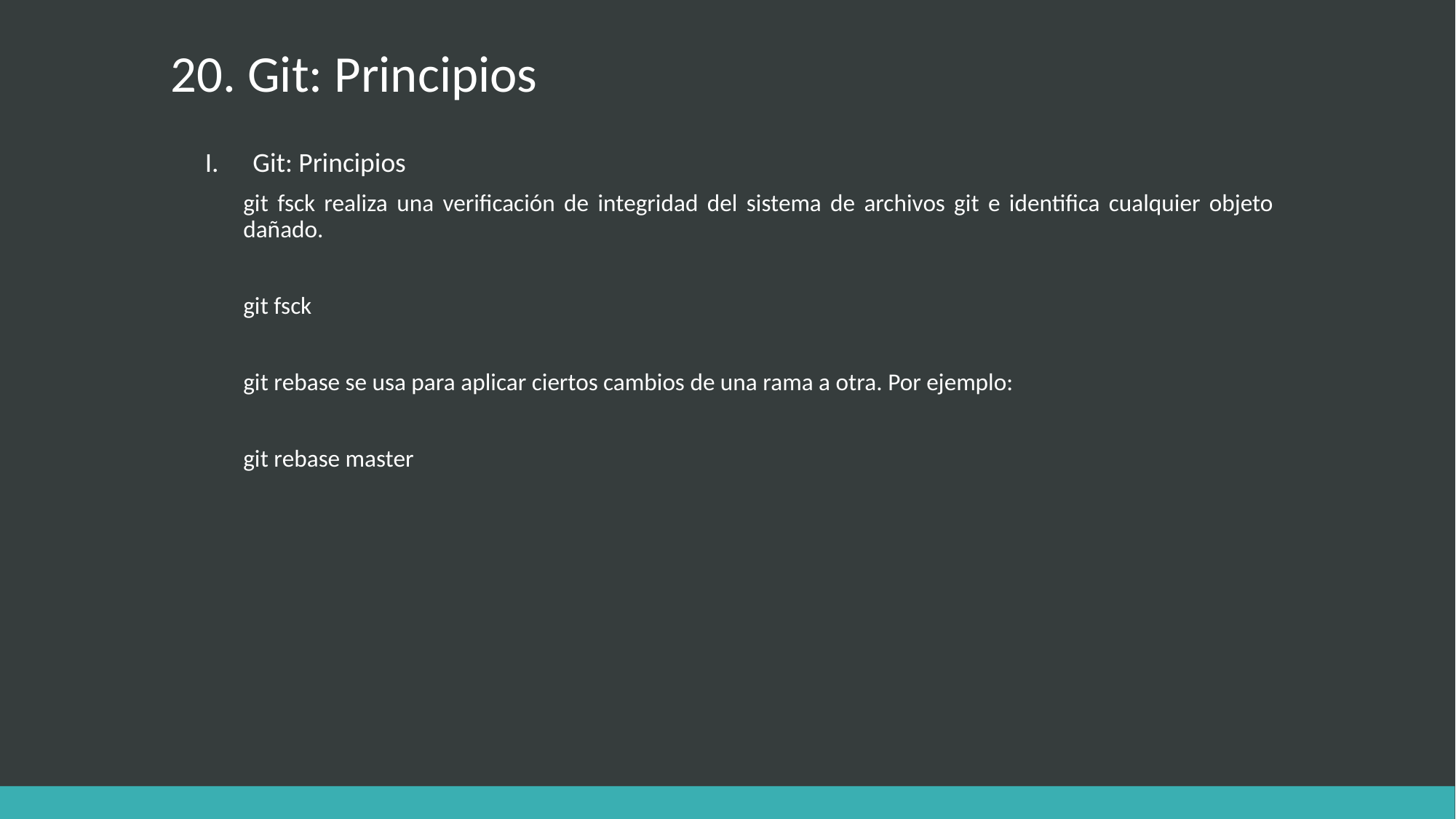

# 20. Git: Principios
Git: Principios
git fsck realiza una verificación de integridad del sistema de archivos git e identifica cualquier objeto dañado.

git fsck

git rebase se usa para aplicar ciertos cambios de una rama a otra. Por ejemplo:

git rebase master